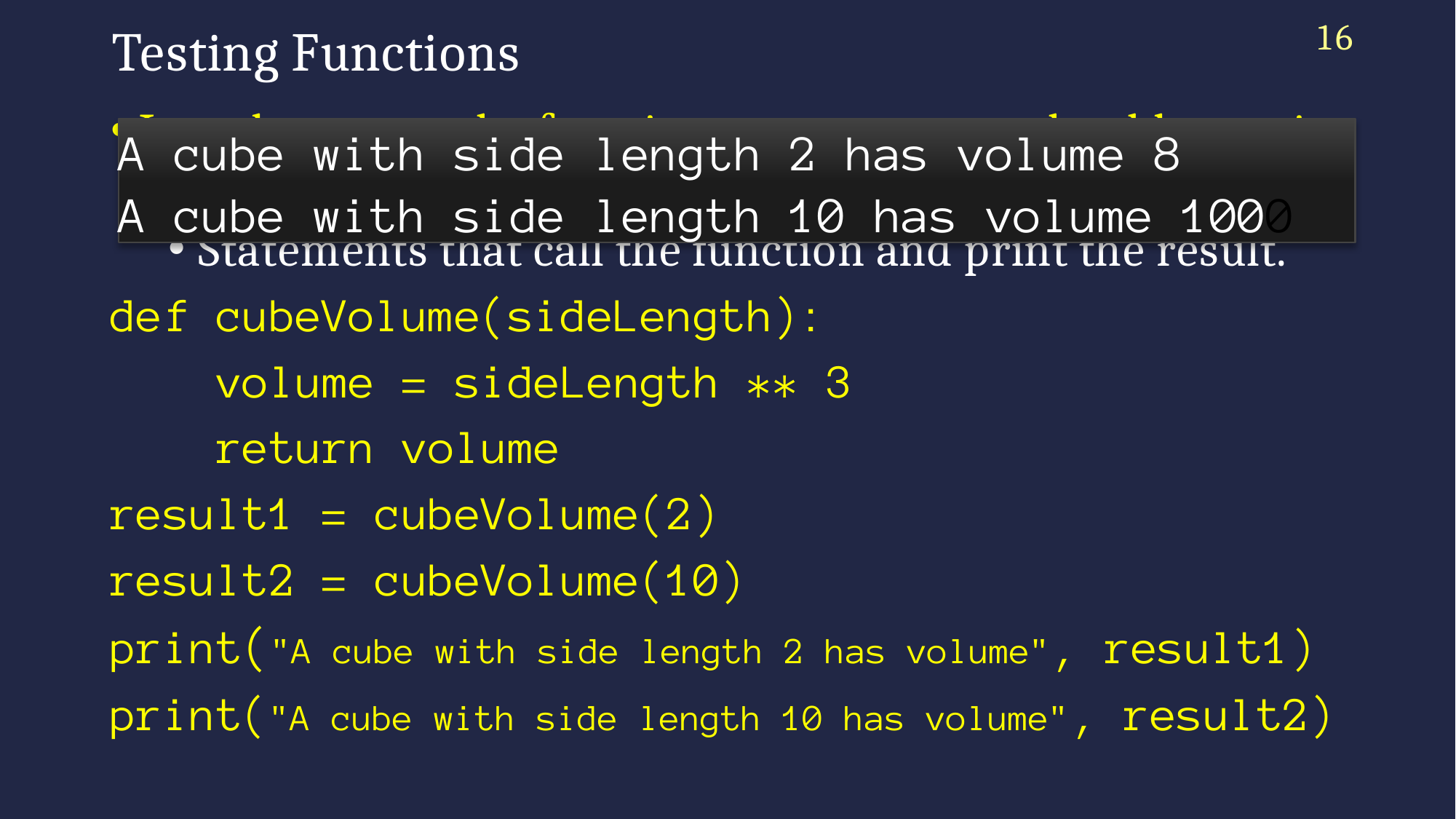

16
# Testing Functions
In order to test the function, your program should contain:
The definition of the function.
Statements that call the function and print the result.
def cubeVolume(sideLength):
    volume = sideLength ** 3
    return volume
result1 = cubeVolume(2)
result2 = cubeVolume(10)
print("A cube with side length 2 has volume", result1)
print("A cube with side length 10 has volume", result2)
A cube with side length 2 has volume 8
A cube with side length 10 has volume 1000